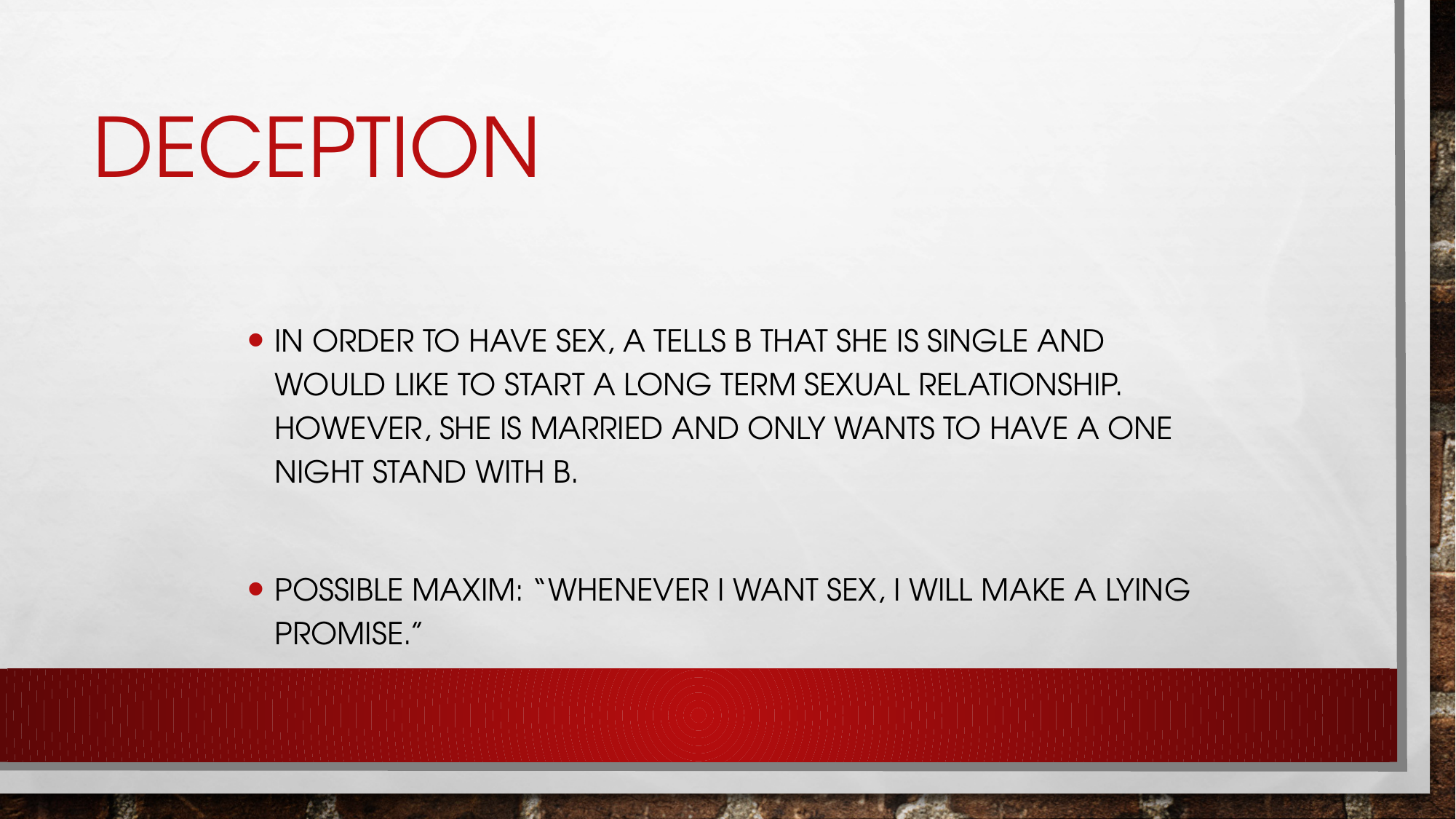

# Deception
In order to have sex, A tells B that she is single and would like to start a long term sexual relationship. However, she is married and only wants to have a one night stand with B.

Possible maxim: “Whenever I want sex, I will make a lying promise.”